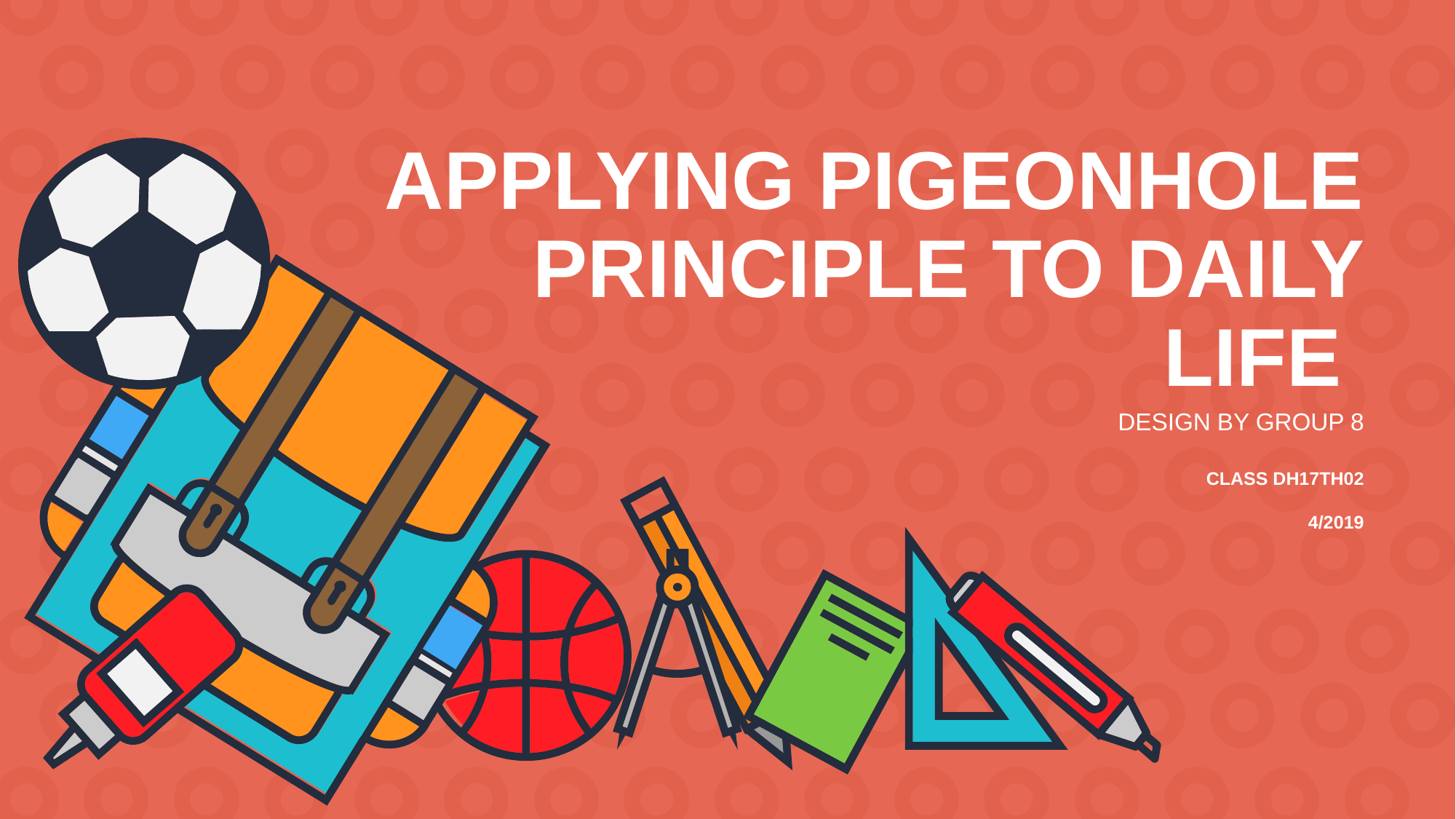

# APPLYING PIGEONHOLE PRINCIPLE TO DAILY LIFE
DESIGN BY GROUP 8
CLASS DH17TH02
4/2019